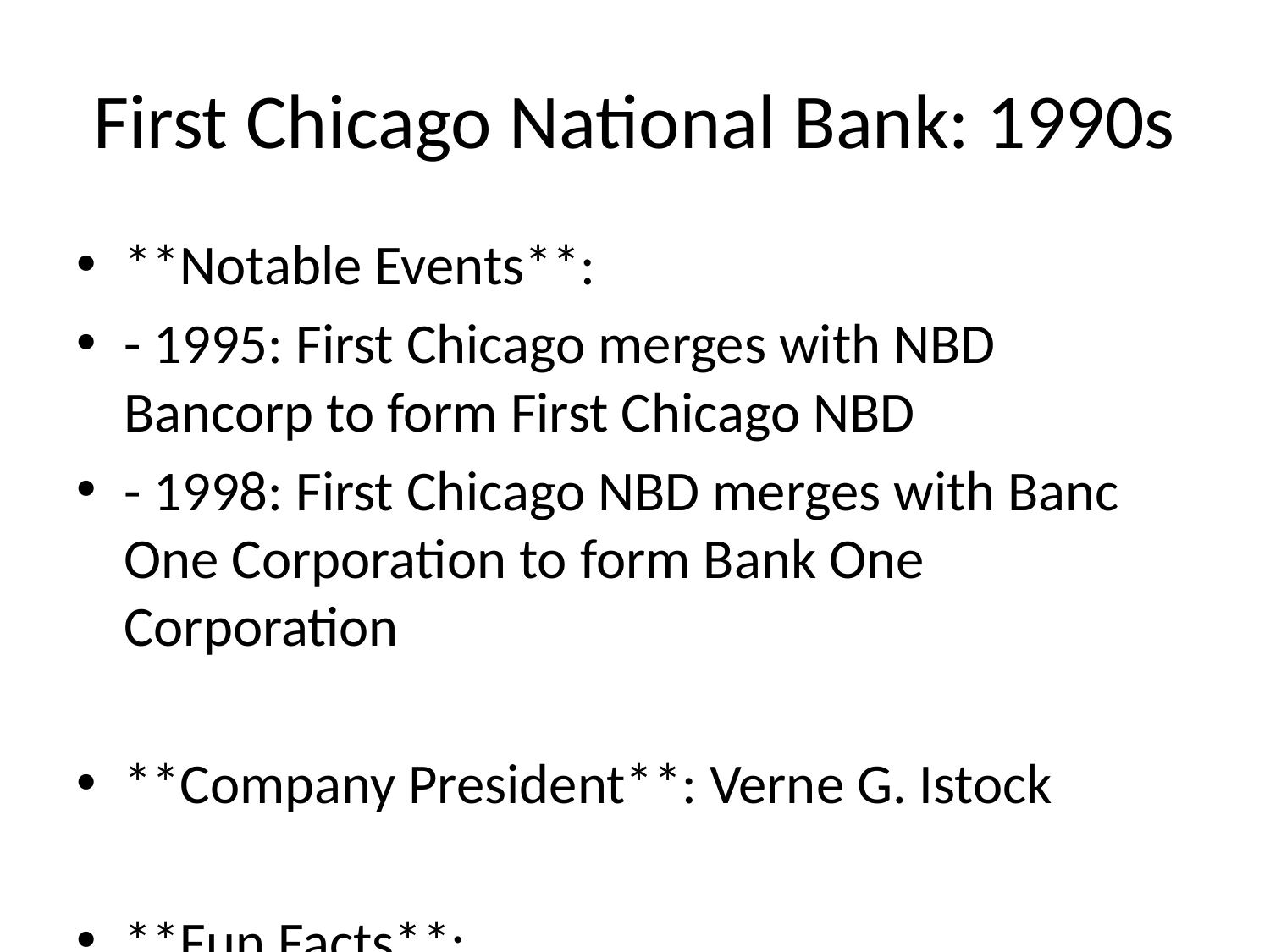

# First Chicago National Bank: 1990s
**Notable Events**:
- 1995: First Chicago merges with NBD Bancorp to form First Chicago NBD
- 1998: First Chicago NBD merges with Banc One Corporation to form Bank One Corporation

**Company President**: Verne G. Istock

**Fun Facts**:
- The merger with NBD Bancorp created one of the largest banking institutions in the Midwest.